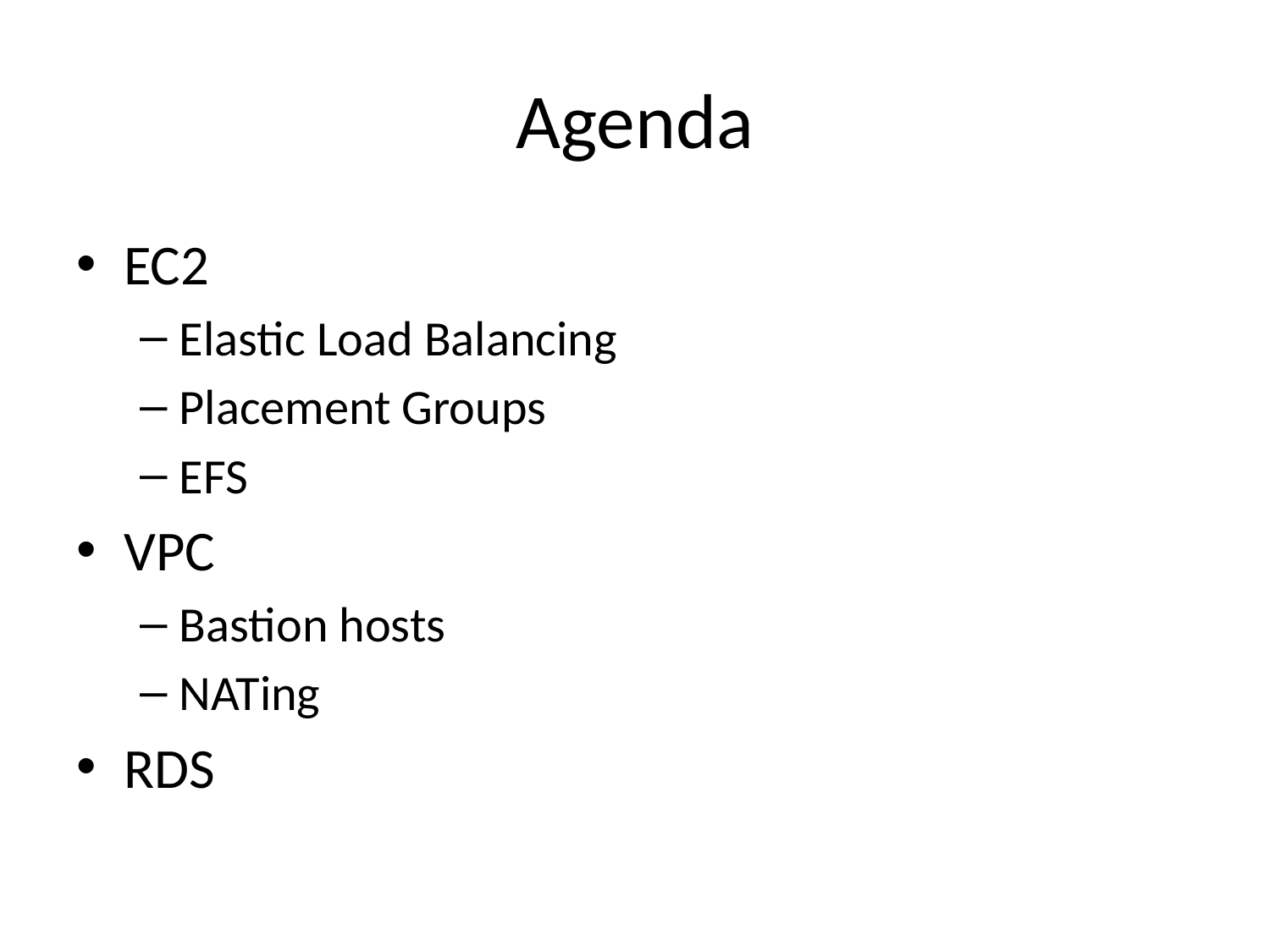

# Agenda
EC2
Elastic Load Balancing
Placement Groups
EFS
VPC
Bastion hosts
NATing
RDS